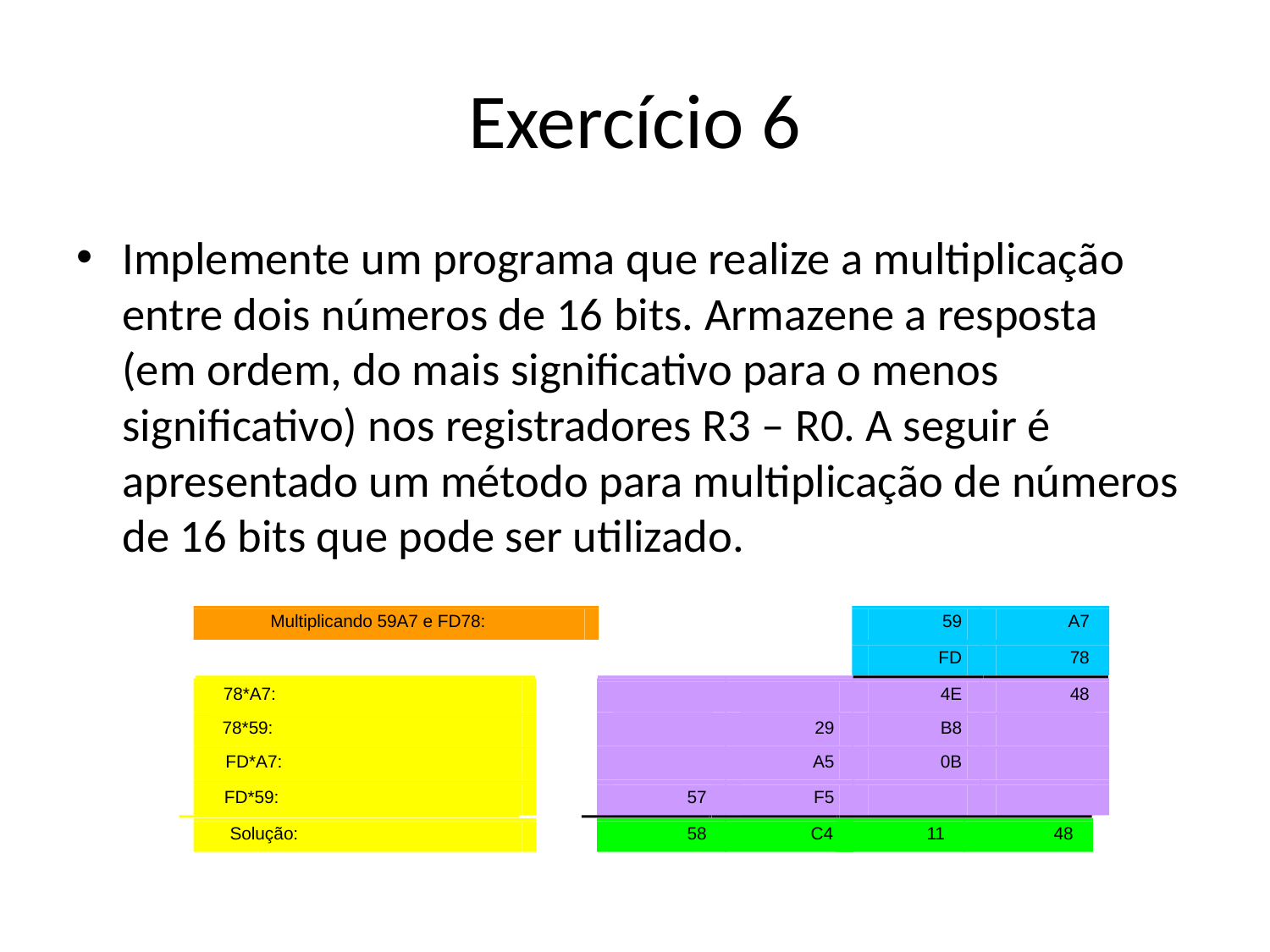

# Exercício 6
Implemente um programa que realize a multiplicação entre dois números de 16 bits. Armazene a resposta
(em ordem, do mais significativo para o menos significativo) nos registradores R3 – R0. A seguir é apresentado um método para multiplicação de números de 16 bits que pode ser utilizado.

Multiplicando 59A7 e FD78:

59

A7

FD

78

78*A7:

4E

48

78*59:

29

B8

FD*A7:

A5

0B

FD*59:

57

F5

Solução:

58

C4

11

48